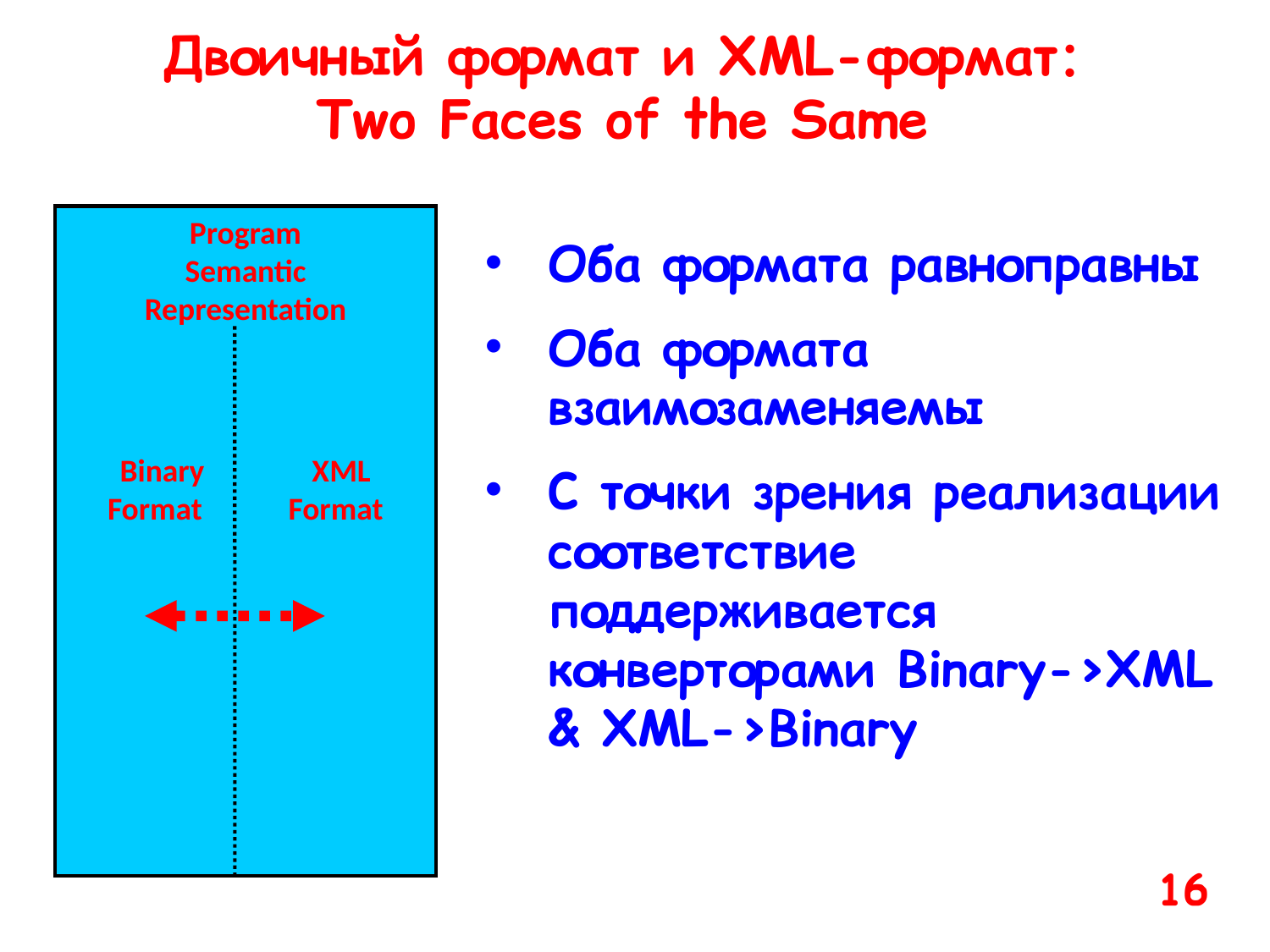

Двоичный формат и XML-формат:
Two Faces of the Same
Program
Semantic
Representation

Binary               XML
Format            Format
Оба формата равноправны
Оба формата взаимозаменяемы
С точки зрения реализации соответствие поддерживается конверторами Binary->XML & XML->Binary

16